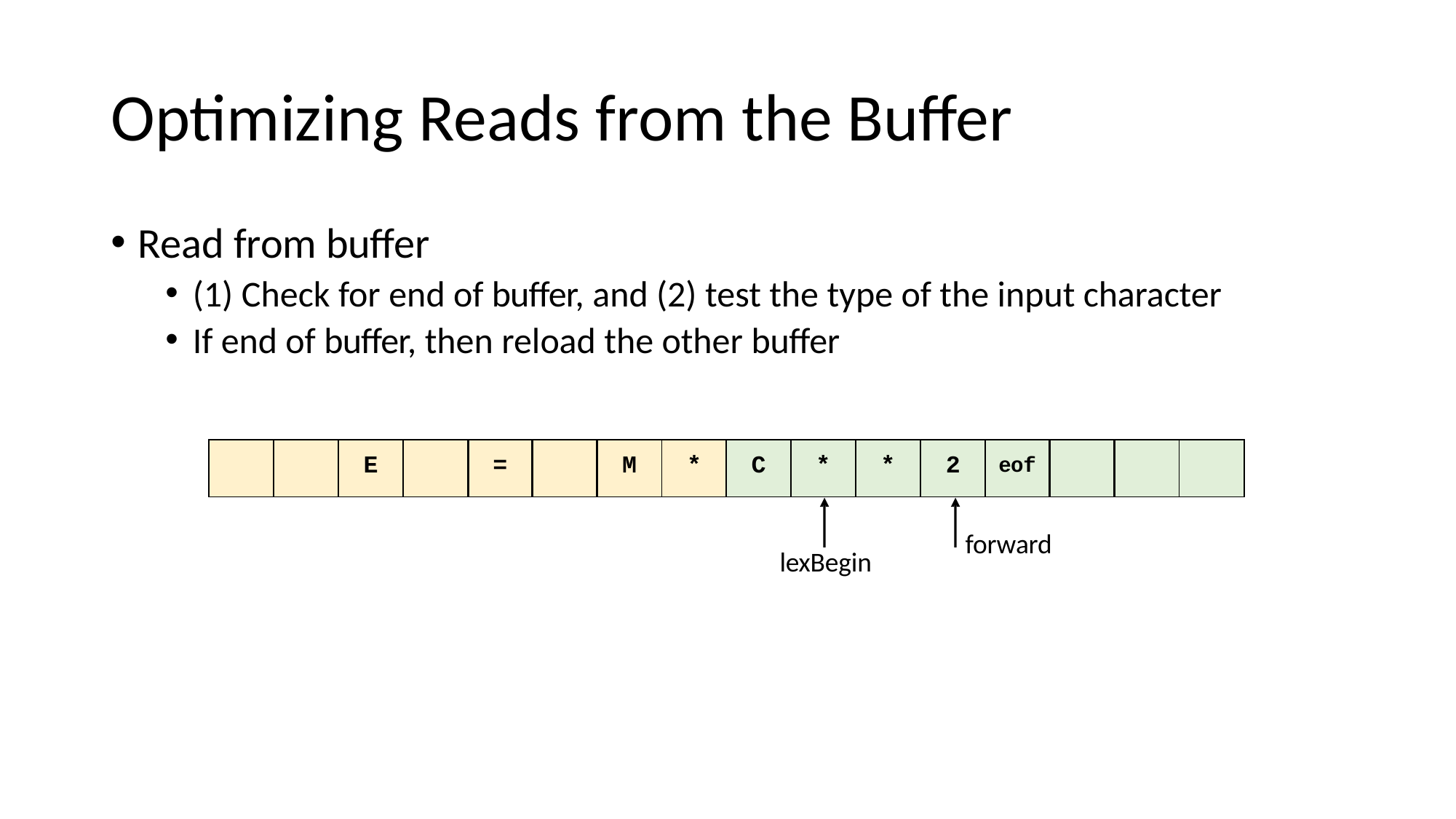

# Optimizing Reads from the Buffer
Read from buffer
(1) Check for end of buffer, and (2) test the type of the input character
If end of buffer, then reload the other buffer
|  |  | E |  | = |  | M | \* | C | \* | \* | 2 | eof |  |  |  |
| --- | --- | --- | --- | --- | --- | --- | --- | --- | --- | --- | --- | --- | --- | --- | --- |

forward
lexBegin